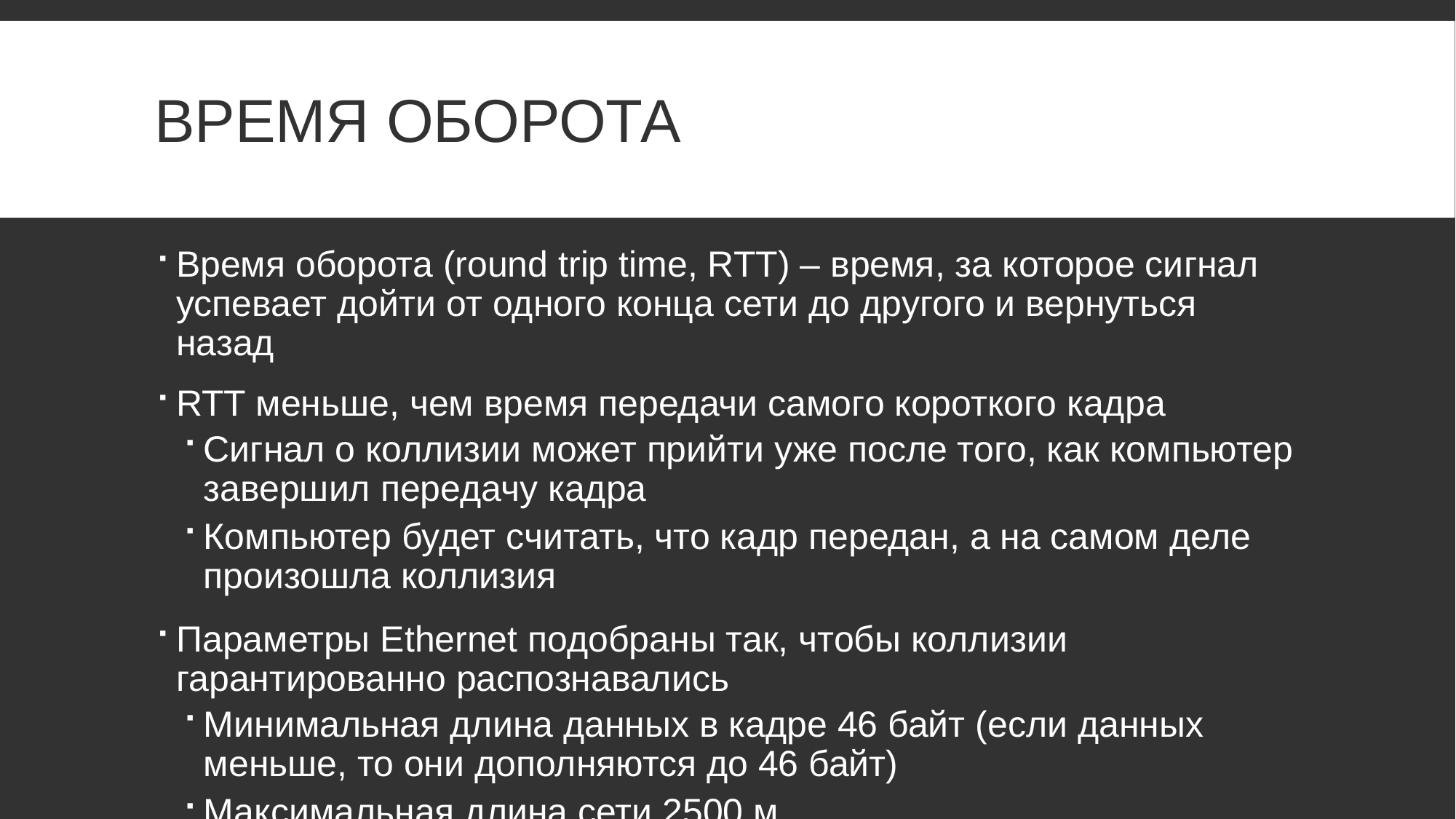

# Время оборота
Время оборота (round trip time, RTT) – время, за которое сигнал успевает дойти от одного конца сети до другого и вернуться назад
RTT меньше, чем время передачи самого короткого кадра
Сигнал о коллизии может прийти уже после того, как компьютер завершил передачу кадра
Компьютер будет считать, что кадр передан, а на самом деле произошла коллизия
Параметры Ethernet подобраны так, чтобы коллизии гарантированно распознавались
Минимальная длина данных в кадре 46 байт (если данных меньше, то они дополняются до 46 байт)
Максимальная длина сети 2500 м